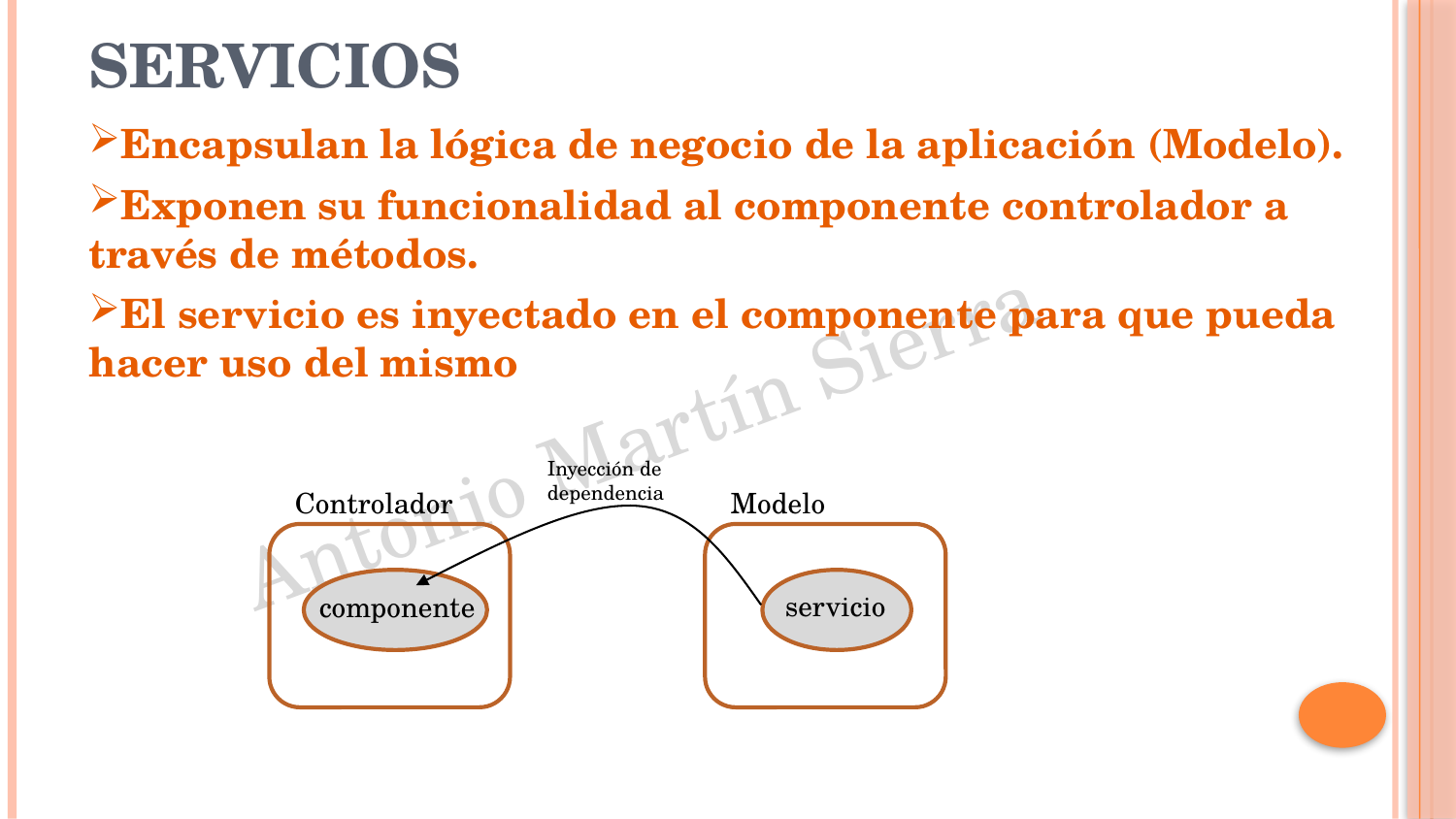

# Servicios
Encapsulan la lógica de negocio de la aplicación (Modelo).
Exponen su funcionalidad al componente controlador a través de métodos.
El servicio es inyectado en el componente para que pueda hacer uso del mismo

Inyección de dependencia
Controlador
Modelo

servicio
componente